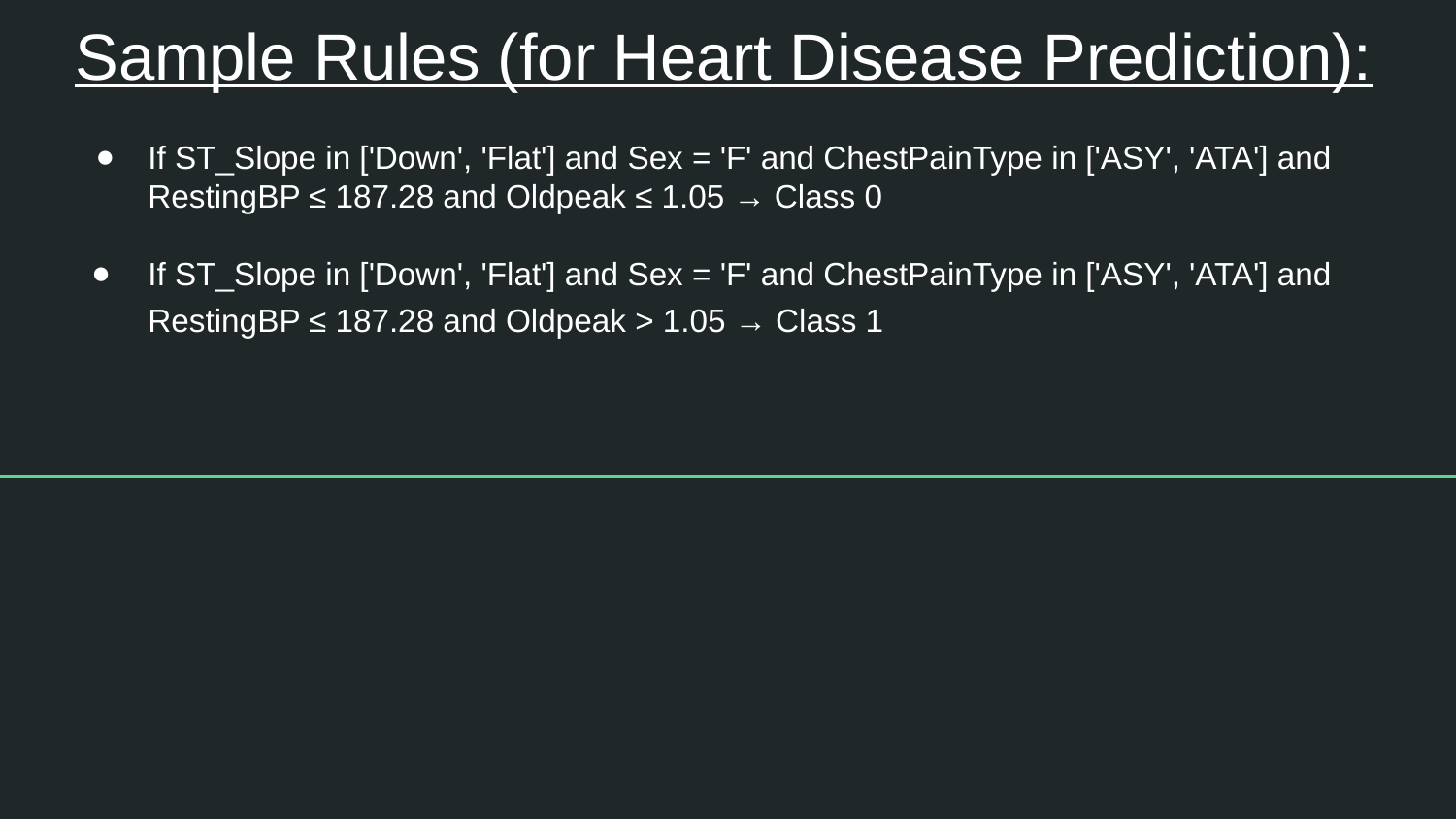

# Sample Rules (for Heart Disease Prediction):
If ST_Slope in ['Down', 'Flat'] and Sex = 'F' and ChestPainType in ['ASY', 'ATA'] and RestingBP ≤ 187.28 and Oldpeak ≤ 1.05 → Class 0

If ST_Slope in ['Down', 'Flat'] and Sex = 'F' and ChestPainType in ['ASY', 'ATA'] and RestingBP ≤ 187.28 and Oldpeak > 1.05 → Class 1